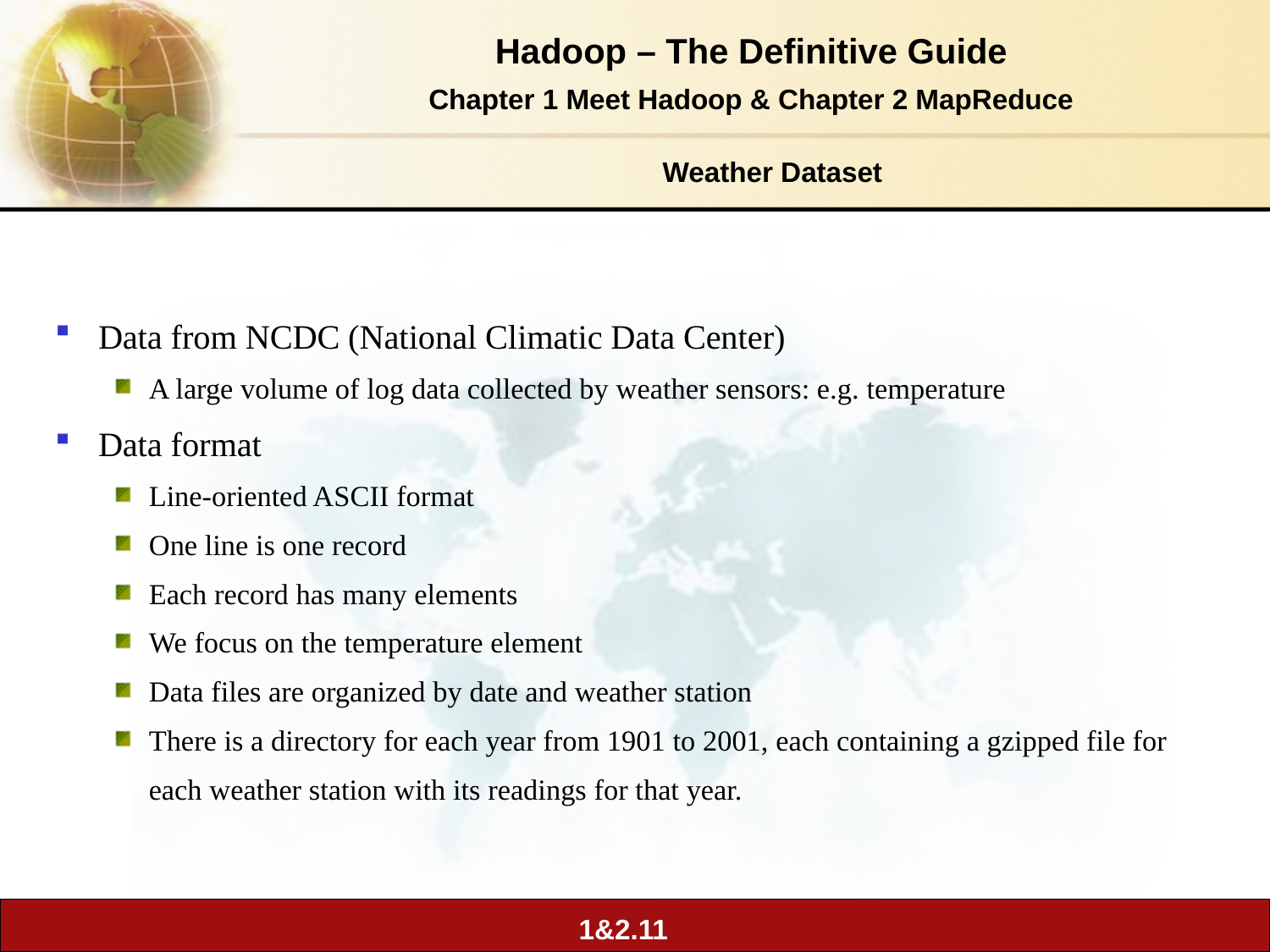

# Weather Dataset
Data from NCDC (National Climatic Data Center)
A large volume of log data collected by weather sensors: e.g. temperature
Data format
Line-oriented ASCII format
One line is one record
Each record has many elements
We focus on the temperature element
Data files are organized by date and weather station
There is a directory for each year from 1901 to 2001, each containing a gzipped file for each weather station with its readings for that year.